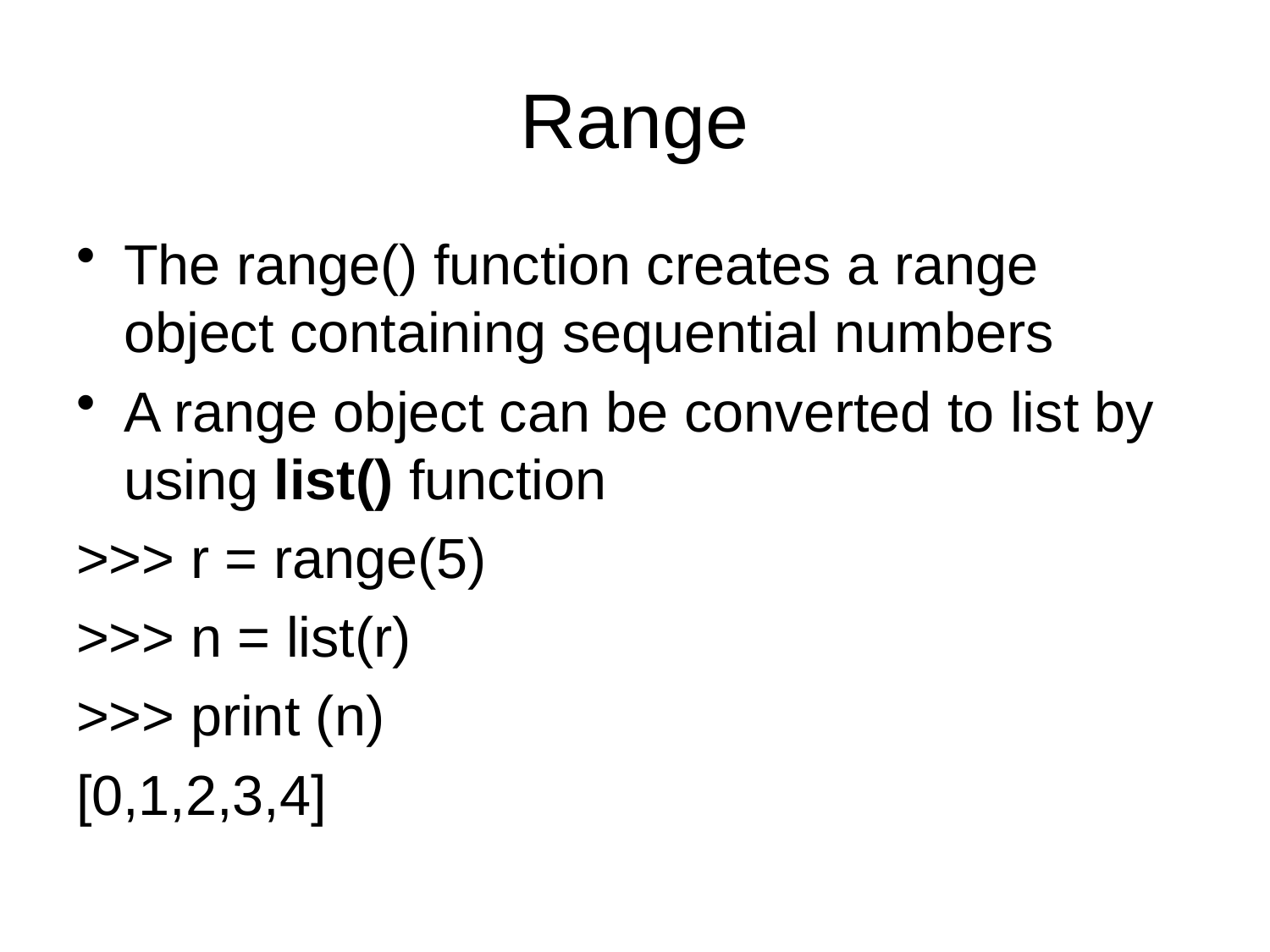

# Range
The range() function creates a range object containing sequential numbers
A range object can be converted to list by using list() function
>>> r = range(5)
>>> n = list(r)
>>> print (n)
[0,1,2,3,4]